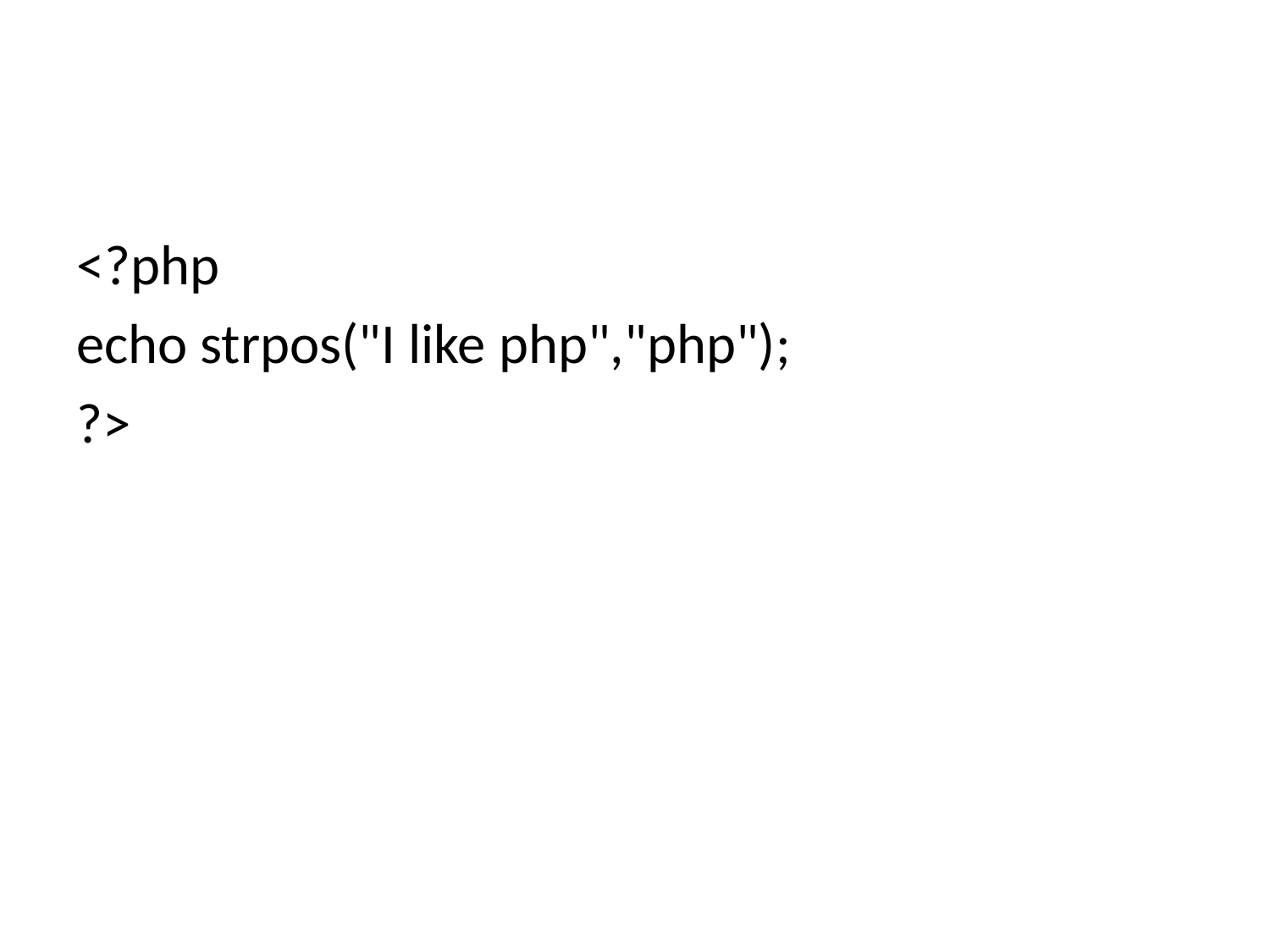

#
<?php
echo strpos("I like php","php");
?>